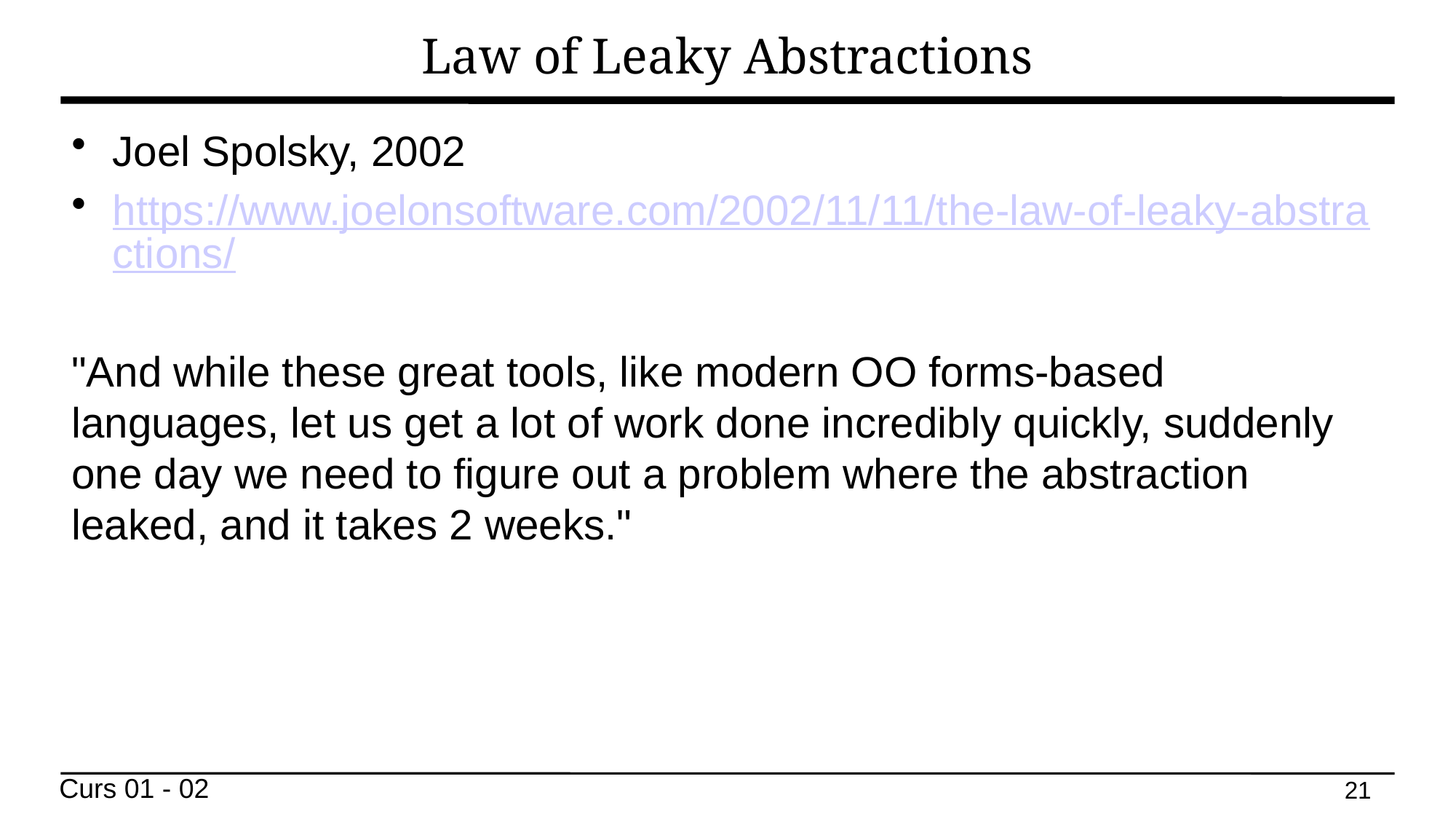

# Law of Leaky Abstractions
Joel Spolsky, 2002
https://www.joelonsoftware.com/2002/11/11/the-law-of-leaky-abstractions/

"And while these great tools, like modern OO forms-based languages, let us get a lot of work done incredibly quickly, suddenly one day we need to figure out a problem where the abstraction leaked, and it takes 2 weeks."